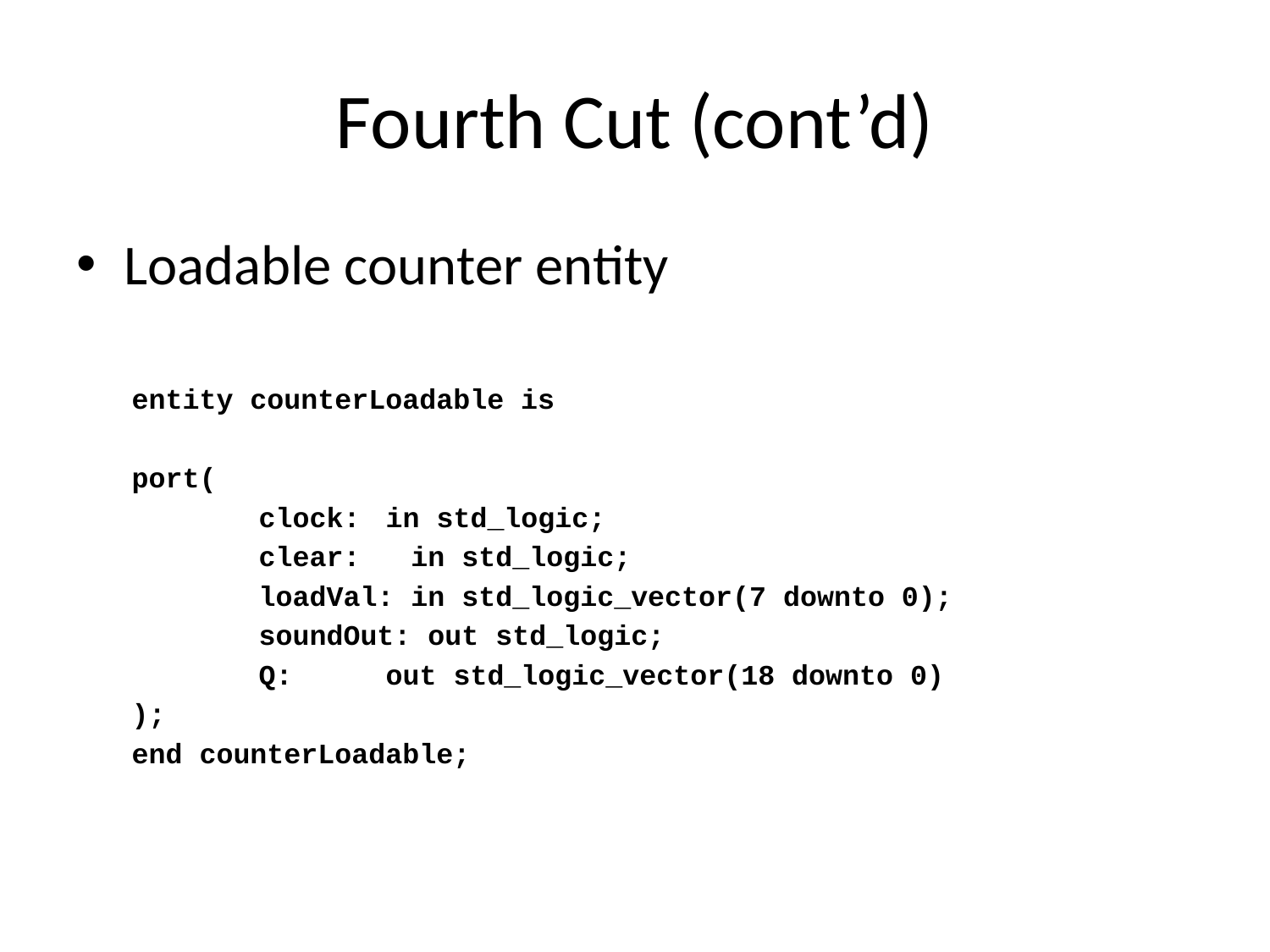

# Fourth Cut (cont’d)
Loadable counter entity

entity counterLoadable is

port(
	clock:	in std_logic;
	clear:   in std_logic;
	loadVal: in std_logic_vector(7 downto 0);
	soundOut: out std_logic;
	Q:	out std_logic_vector(18 downto 0)
);
end counterLoadable;